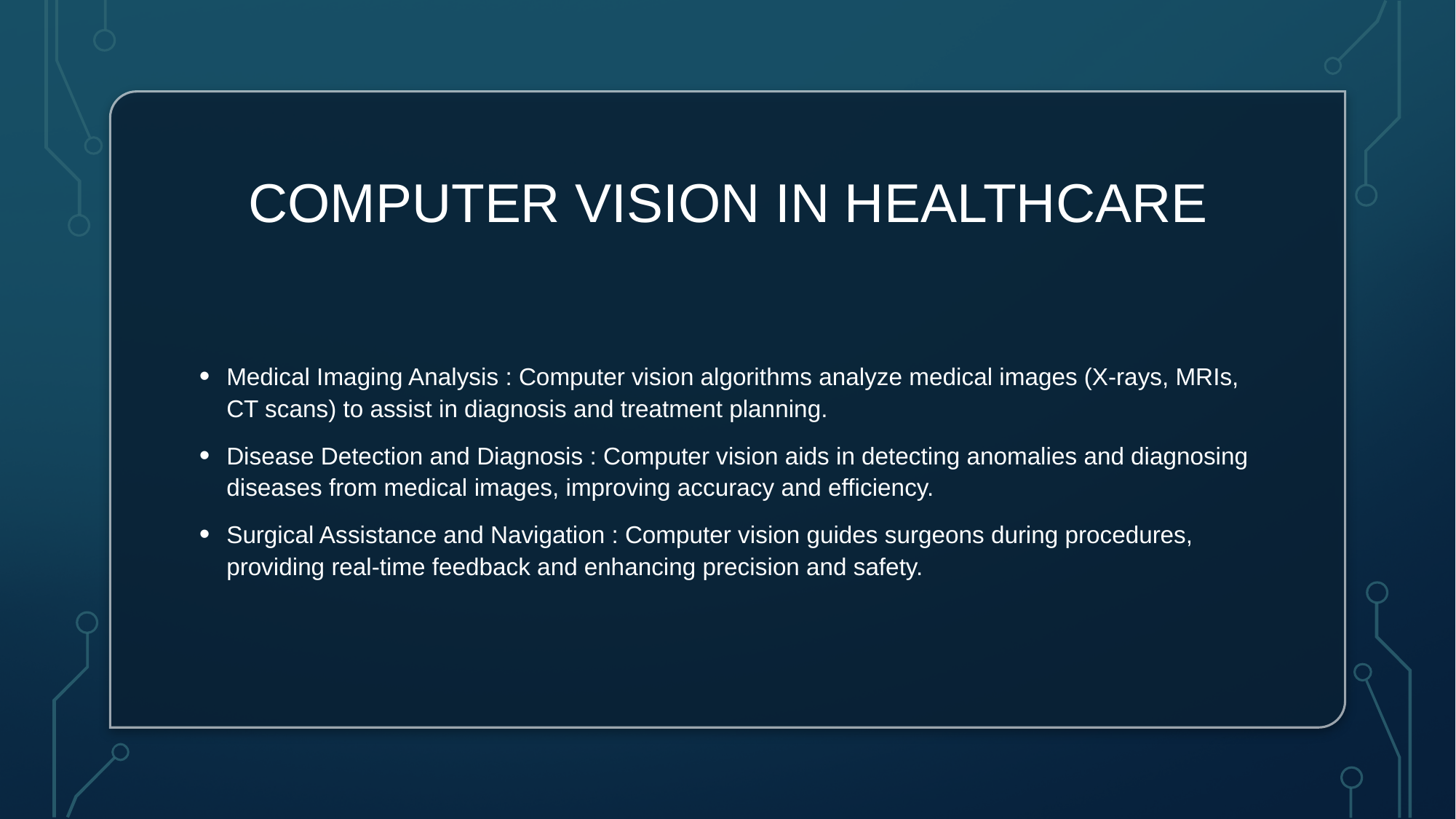

# Computer vision in Healthcare
Medical Imaging Analysis : Computer vision algorithms analyze medical images (X-rays, MRIs, CT scans) to assist in diagnosis and treatment planning.
Disease Detection and Diagnosis : Computer vision aids in detecting anomalies and diagnosing diseases from medical images, improving accuracy and efficiency.
Surgical Assistance and Navigation : Computer vision guides surgeons during procedures, providing real-time feedback and enhancing precision and safety.